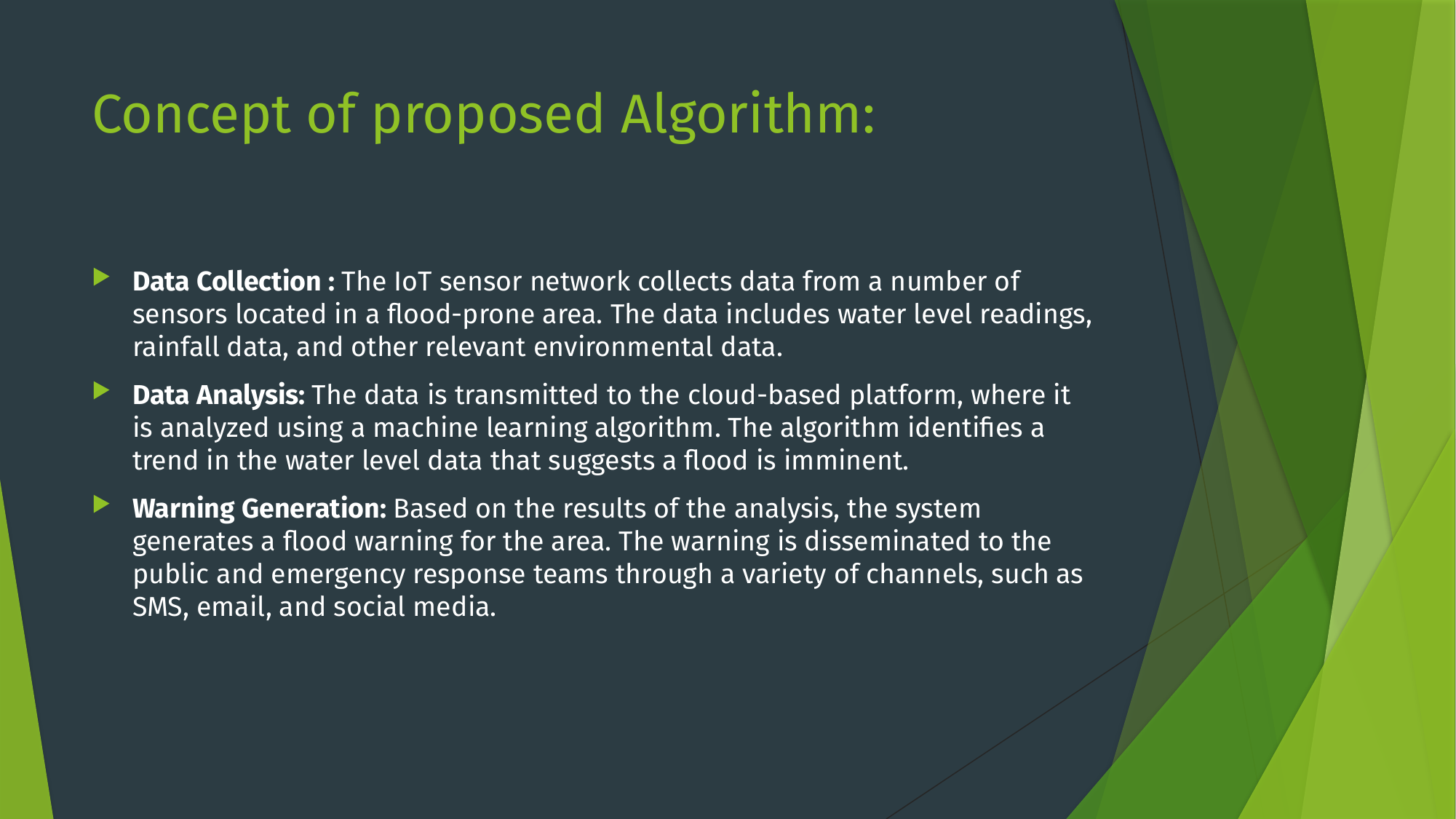

# Concept of proposed Algorithm:
Data Collection : The IoT sensor network collects data from a number of sensors located in a flood-prone area. The data includes water level readings, rainfall data, and other relevant environmental data.
Data Analysis: The data is transmitted to the cloud-based platform, where it is analyzed using a machine learning algorithm. The algorithm identifies a trend in the water level data that suggests a flood is imminent.
Warning Generation: Based on the results of the analysis, the system generates a flood warning for the area. The warning is disseminated to the public and emergency response teams through a variety of channels, such as SMS, email, and social media.